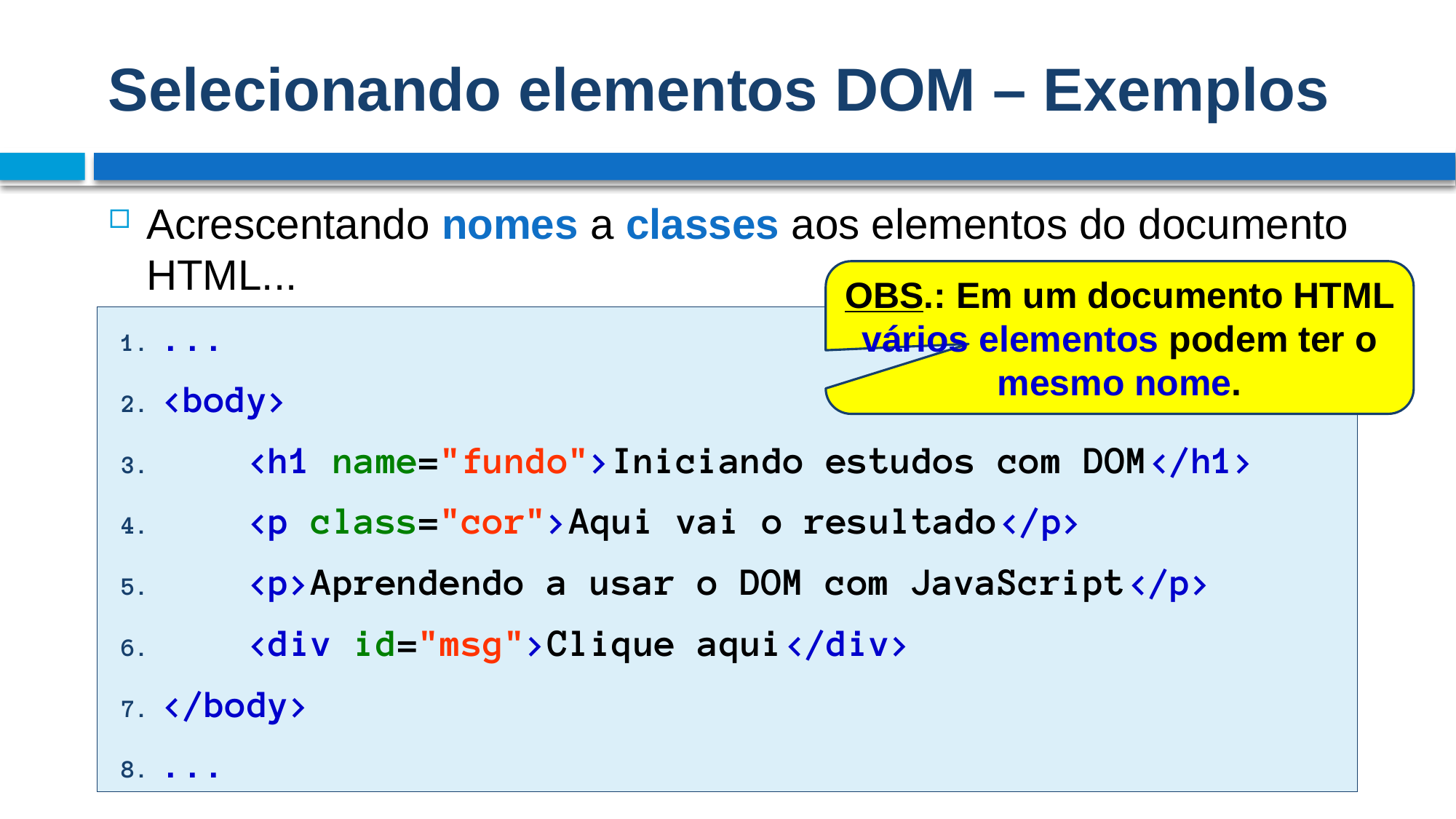

# Selecionando elementos DOM – Exemplos
9
Acrescentando nomes a classes aos elementos do documento HTML...
OBS.: Em um documento HTML vários elementos podem ter o mesmo nome.
...
<body>
    <h1 name="fundo">Iniciando estudos com DOM</h1>
    <p class="cor">Aqui vai o resultado</p>
    <p>Aprendendo a usar o DOM com JavaScript</p>
    <div id="msg">Clique aqui</div>
</body>
...